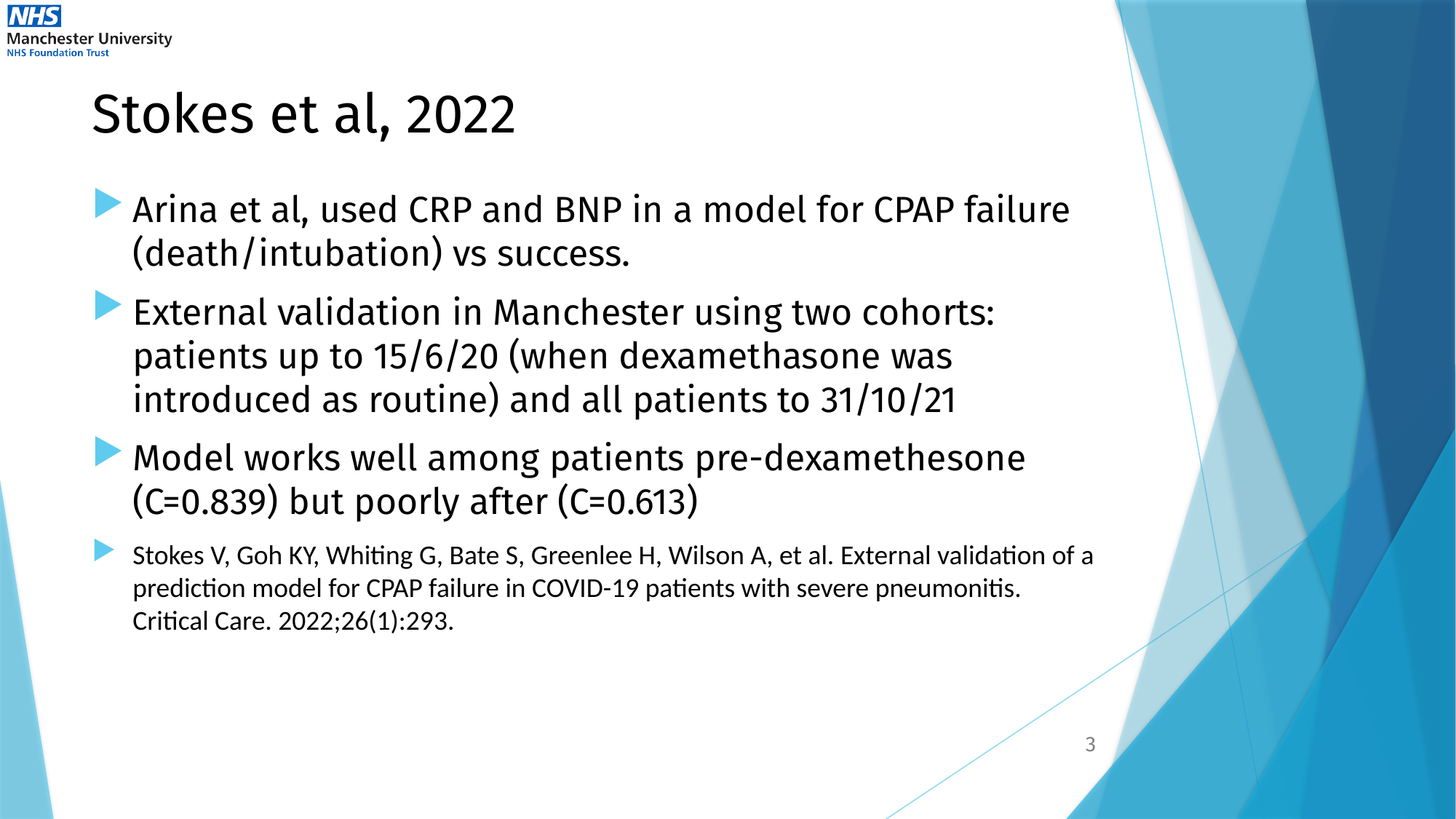

# Stokes et al, 2022
Arina et al, used CRP and BNP in a model for CPAP failure (death/intubation) vs success.
External validation in Manchester using two cohorts: patients up to 15/6/20 (when dexamethasone was introduced as routine) and all patients to 31/10/21
Model works well among patients pre-dexamethesone (C=0.839) but poorly after (C=0.613)
Stokes V, Goh KY, Whiting G, Bate S, Greenlee H, Wilson A, et al. External validation of a prediction model for CPAP failure in COVID-19 patients with severe pneumonitis. Critical Care. 2022;26(1):293.
3